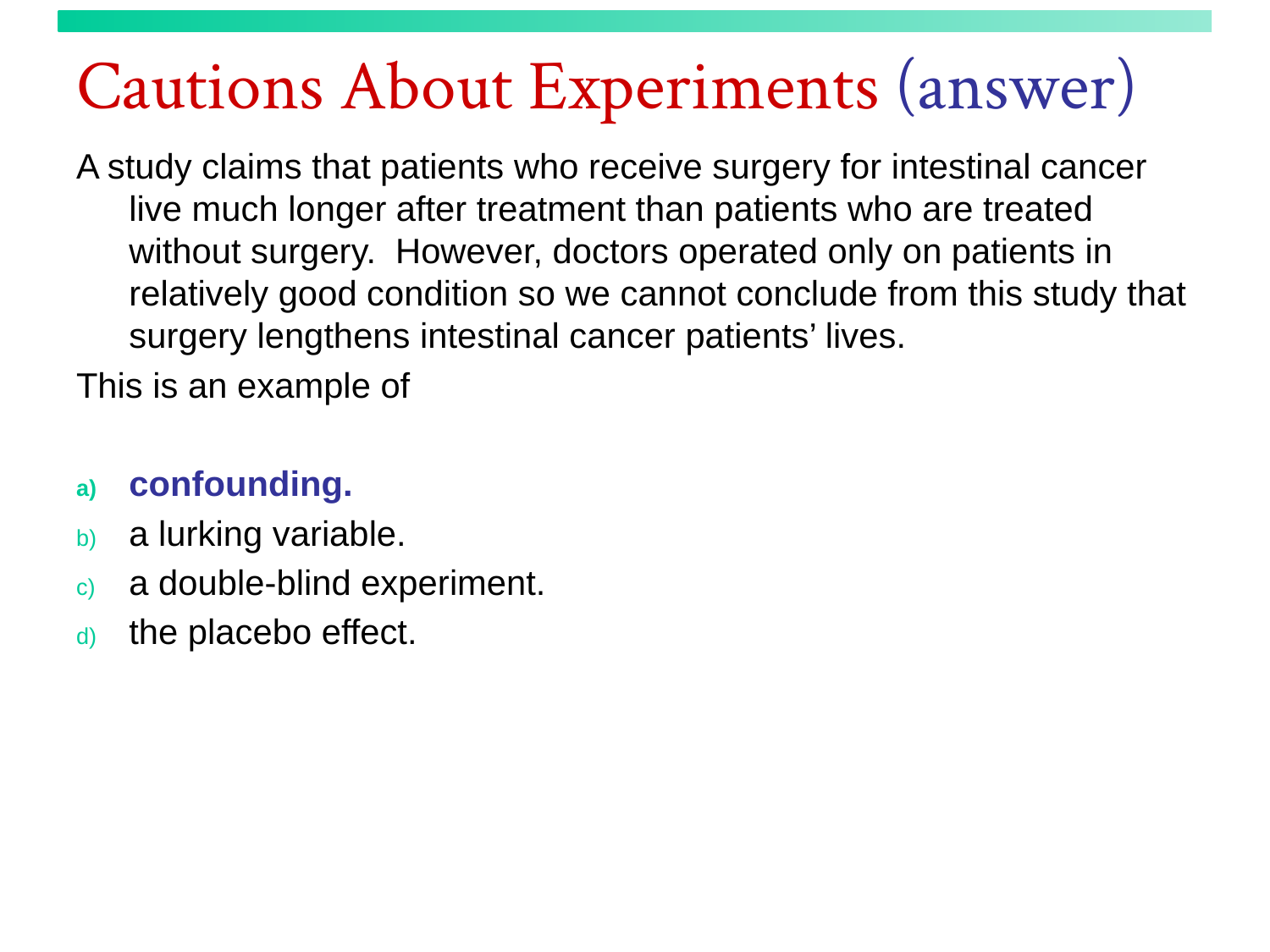

# Cautions About Experiments (answer)
A study claims that patients who receive surgery for intestinal cancer live much longer after treatment than patients who are treated without surgery.  However, doctors operated only on patients in relatively good condition so we cannot conclude from this study that surgery lengthens intestinal cancer patients’ lives.
This is an example of

confounding.
a lurking variable.
a double-blind experiment.
the placebo effect.